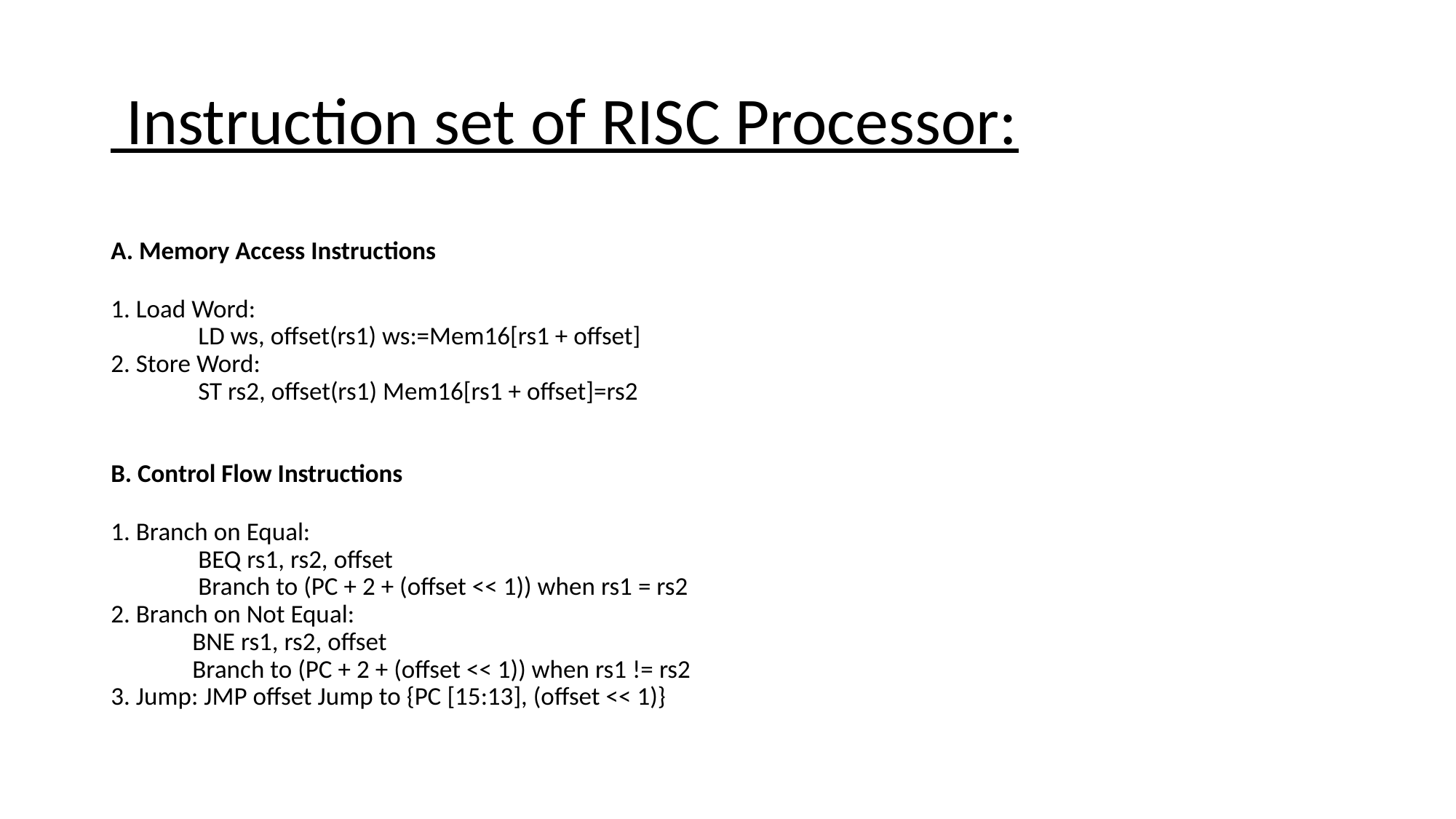

# Instruction set of RISC Processor:

A. Memory Access Instructions
1. Load Word:
               LD ws, offset(rs1) ws:=Mem16[rs1 + offset]
2. Store Word:
               ST rs2, offset(rs1) Mem16[rs1 + offset]=rs2
B. Control Flow Instructions
1. Branch on Equal:
               BEQ rs1, rs2, offset
               Branch to (PC + 2 + (offset << 1)) when rs1 = rs2
2. Branch on Not Equal:
              BNE rs1, rs2, offset
              Branch to (PC + 2 + (offset << 1)) when rs1 != rs2
3. Jump: JMP offset Jump to {PC [15:13], (offset << 1)}